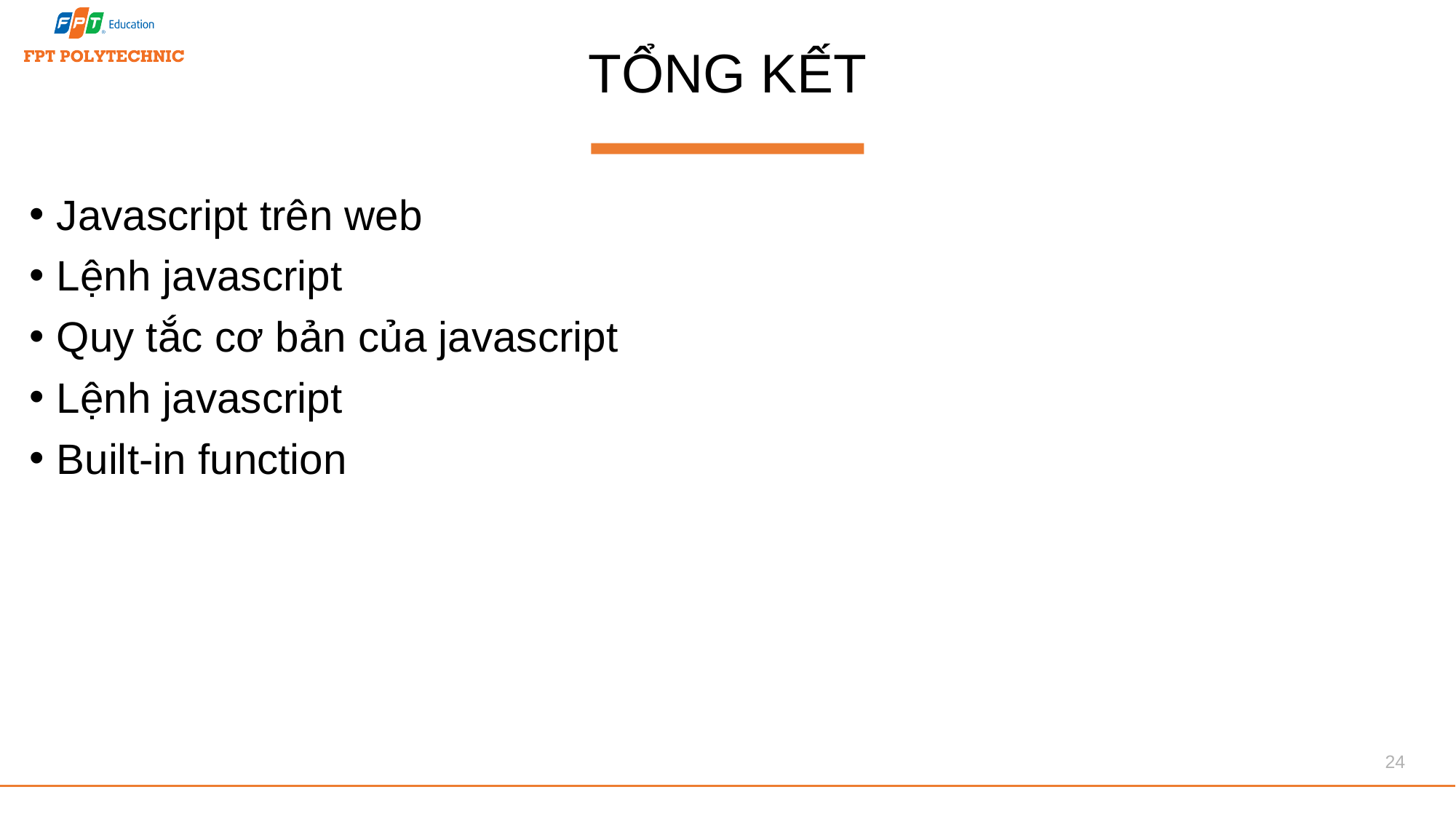

# TỔNG KẾT
Javascript trên web
Lệnh javascript
Quy tắc cơ bản của javascript
Lệnh javascript
Built-in function
24